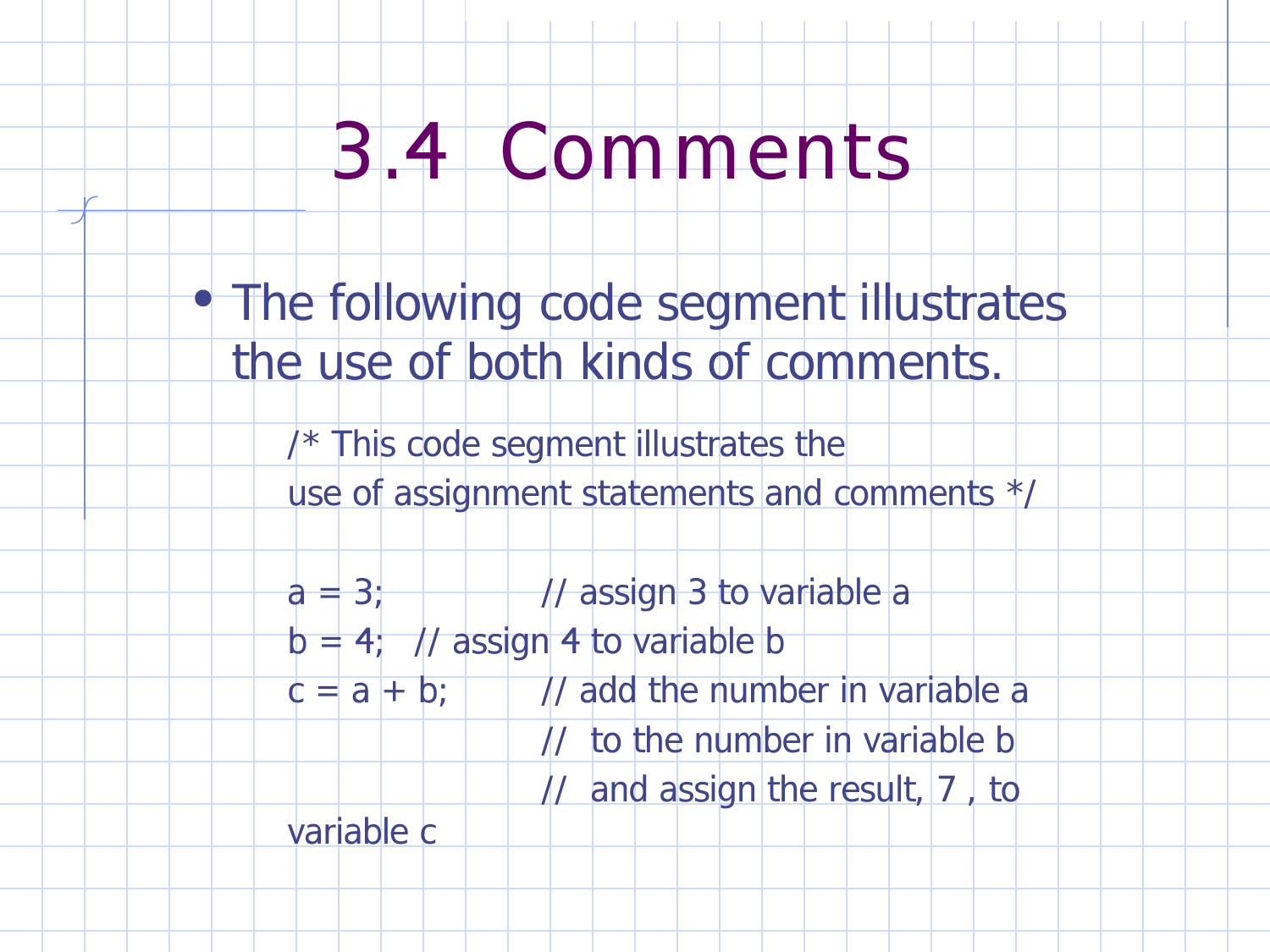

# 3.4  Comments
The following code segment illustrates the use of both kinds of comments.

	/* This code segment illustrates the
	use of assignment statements and comments */

	a = 3;   	// assign 3 to variable a
	b = 4; 	// assign 4 to variable b
	c = a + b;	// add the number in variable a
			//  to the number in variable b
			//  and assign the result, 7 , to variable c